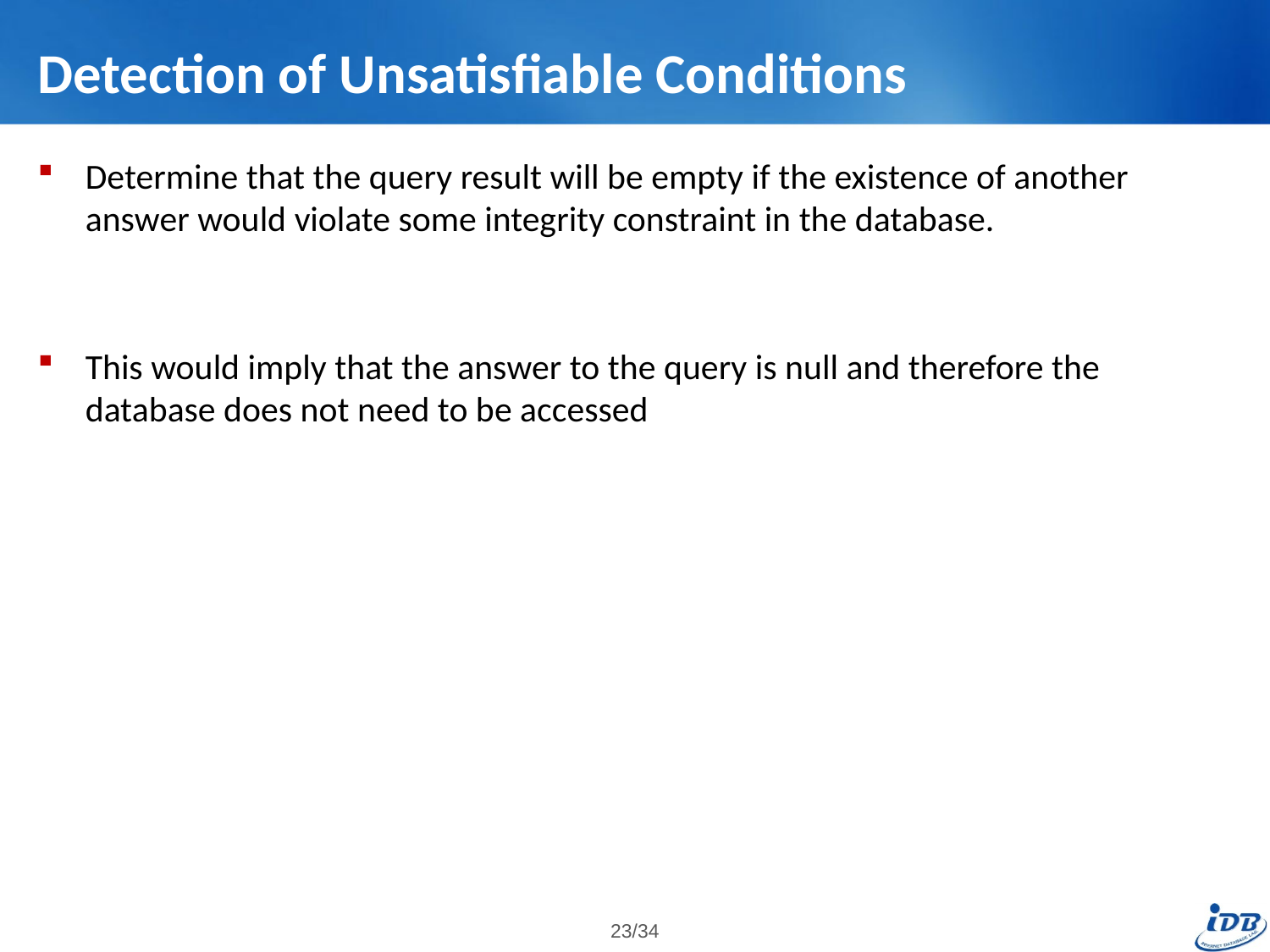

# Detection of Unsatisfiable Conditions
Determine that the query result will be empty if the existence of another answer would violate some integrity constraint in the database.

This would imply that the answer to the query is null and therefore the database does not need to be accessed